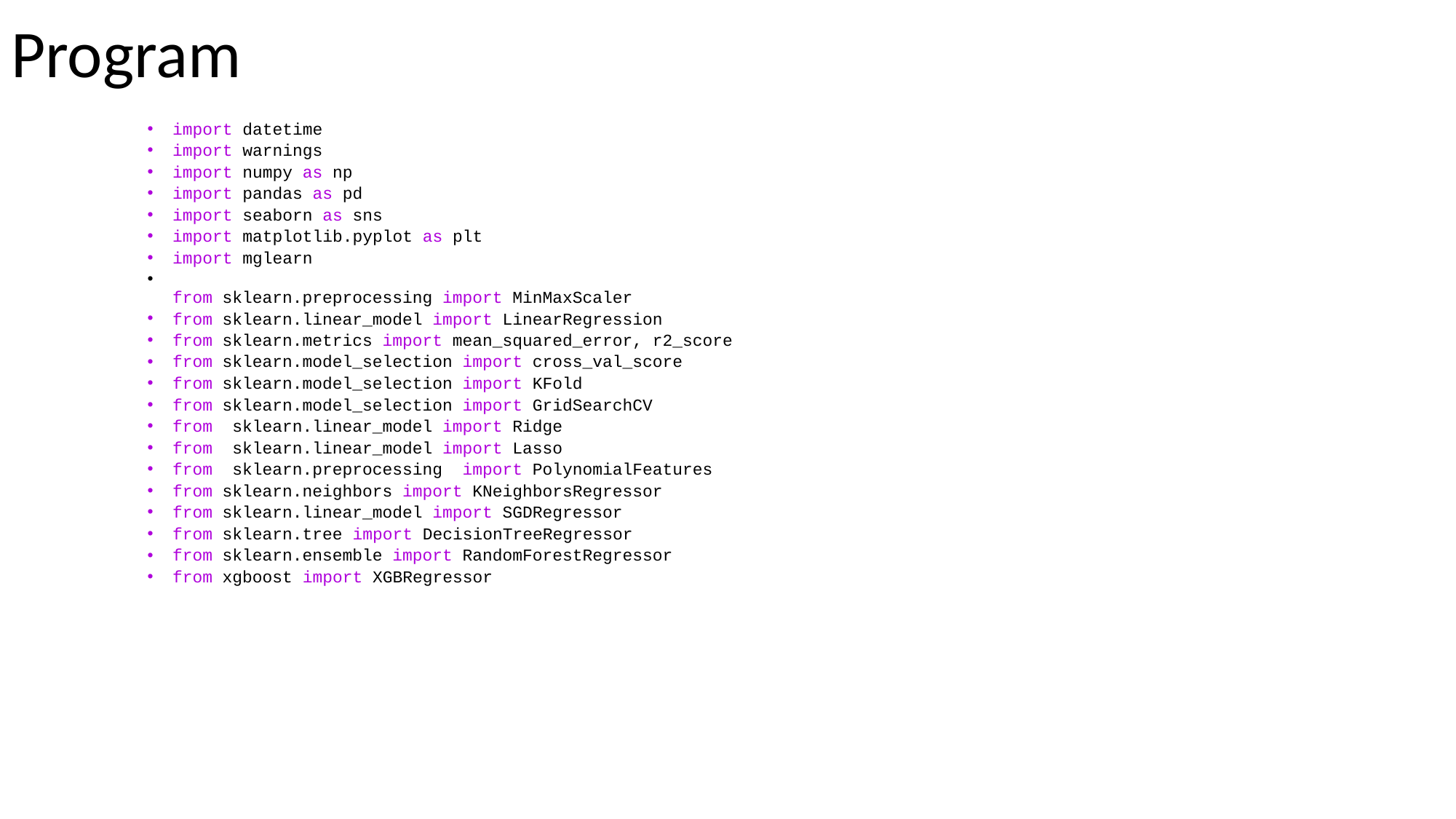

# Program
import datetime
import warnings
import numpy as np
import pandas as pd
import seaborn as sns
import matplotlib.pyplot as plt
import mglearn
from sklearn.preprocessing import MinMaxScaler
from sklearn.linear_model import LinearRegression
from sklearn.metrics import mean_squared_error, r2_score
from sklearn.model_selection import cross_val_score
from sklearn.model_selection import KFold
from sklearn.model_selection import GridSearchCV
from  sklearn.linear_model import Ridge
from  sklearn.linear_model import Lasso
from  sklearn.preprocessing  import PolynomialFeatures
from sklearn.neighbors import KNeighborsRegressor
from sklearn.linear_model import SGDRegressor
from sklearn.tree import DecisionTreeRegressor
from sklearn.ensemble import RandomForestRegressor
from xgboost import XGBRegressor